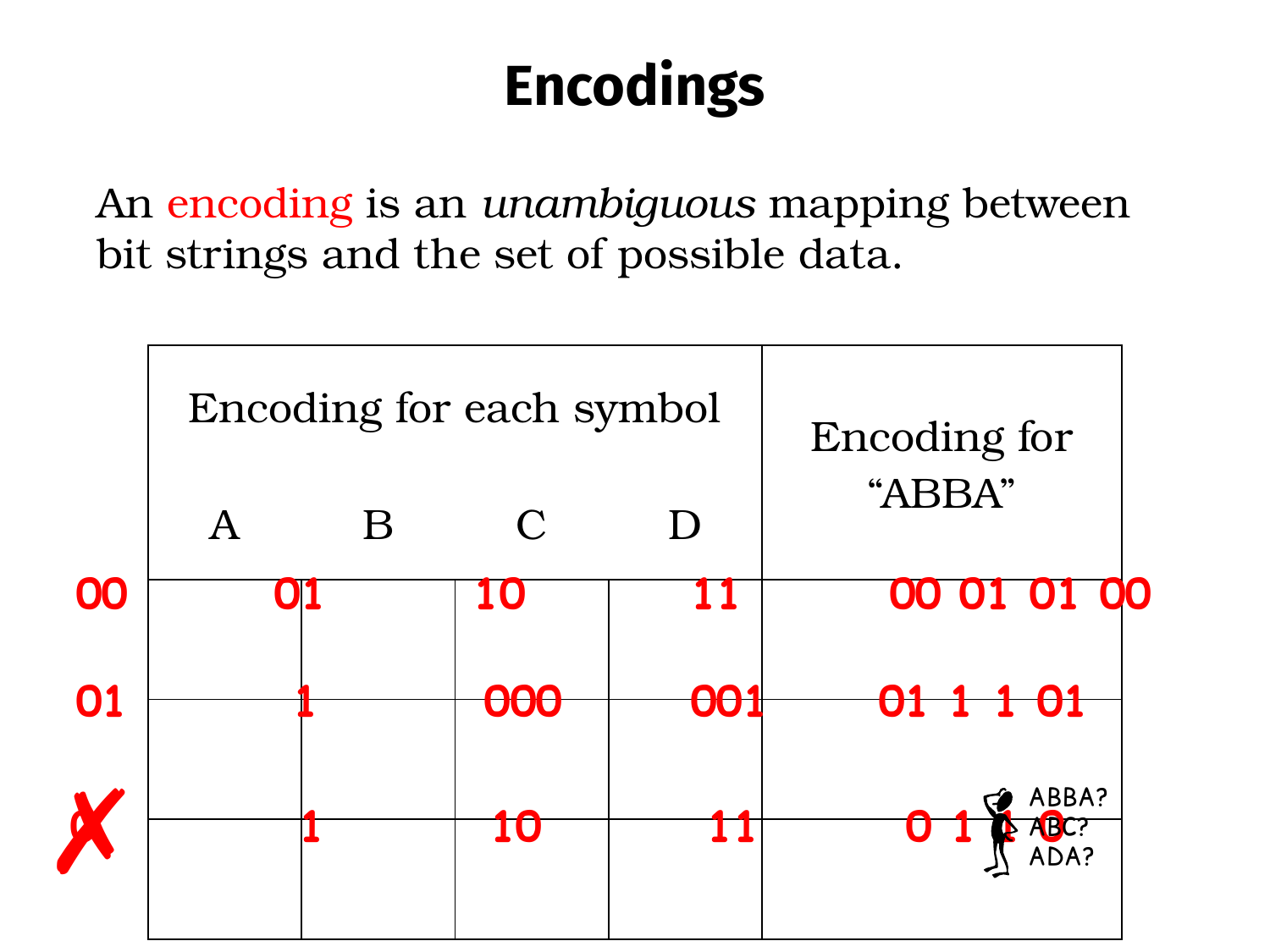

# Encodings
An encoding is an unambiguous mapping between bit strings and the set of possible data.

| Encoding for each symbol |  |  |  | Encoding for “ABBA” |
| --- | --- | --- | --- | --- |
| A | B | C | D |  |
|  |  |  |  |  |
|  |  |  |  |  |
|  |  |  |  |  |
00        01        10         11        00 01 01 00
01         1         000       001      01 1 1 01
✗
ABBA?
ABC?
ADA?

 0           1         10         11        0 1 1 0